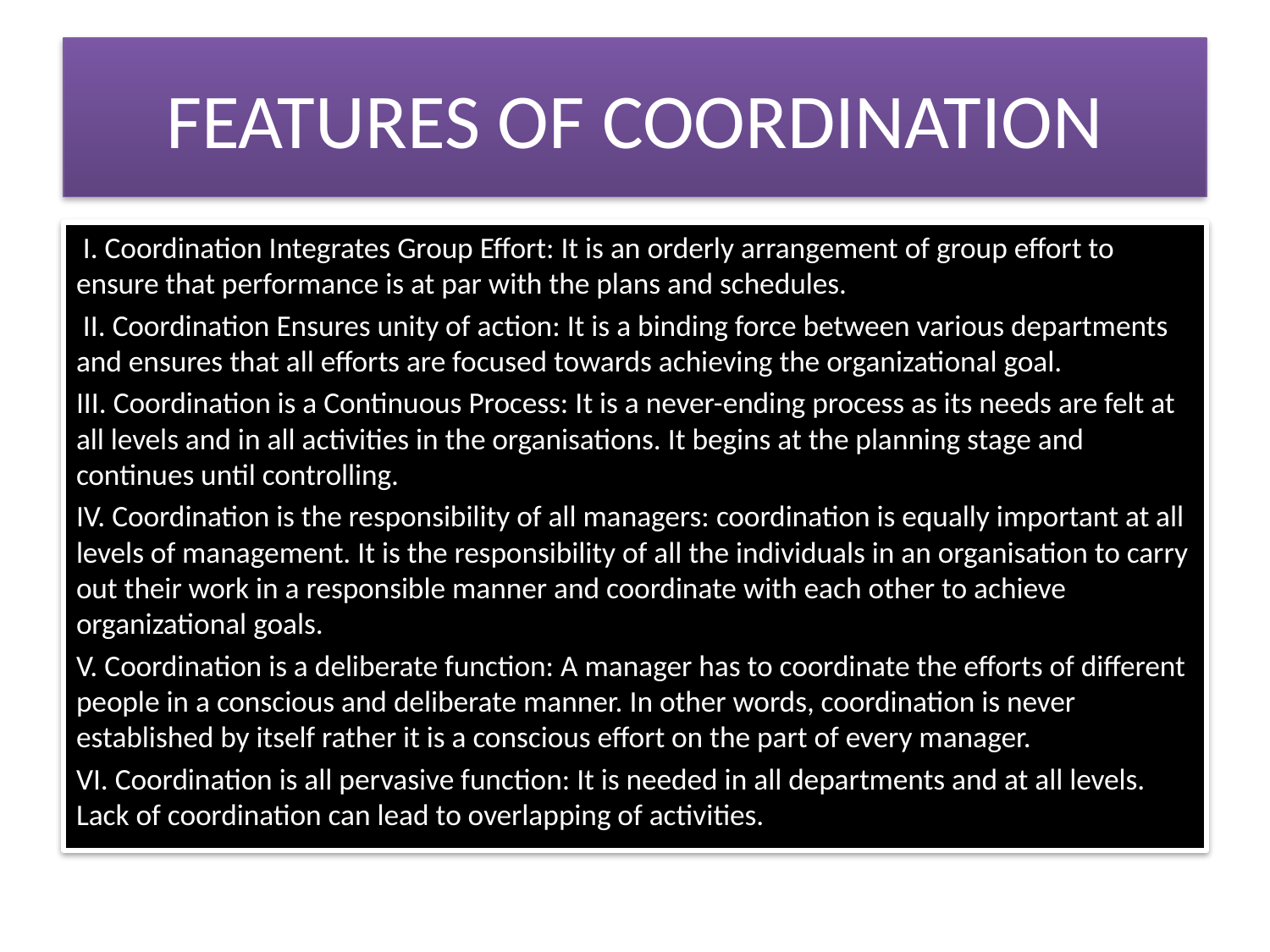

# FEATURES OF COORDINATION
 I. Coordination Integrates Group Effort: It is an orderly arrangement of group effort to ensure that performance is at par with the plans and schedules.
 II. Coordination Ensures unity of action: It is a binding force between various departments and ensures that all efforts are focused towards achieving the organizational goal.
III. Coordination is a Continuous Process: It is a never-ending process as its needs are felt at all levels and in all activities in the organisations. It begins at the planning stage and continues until controlling.
IV. Coordination is the responsibility of all managers: coordination is equally important at all levels of management. It is the responsibility of all the individuals in an organisation to carry out their work in a responsible manner and coordinate with each other to achieve organizational goals.
V. Coordination is a deliberate function: A manager has to coordinate the efforts of different people in a conscious and deliberate manner. In other words, coordination is never established by itself rather it is a conscious effort on the part of every manager.
VI. Coordination is all pervasive function: It is needed in all departments and at all levels. Lack of coordination can lead to overlapping of activities.